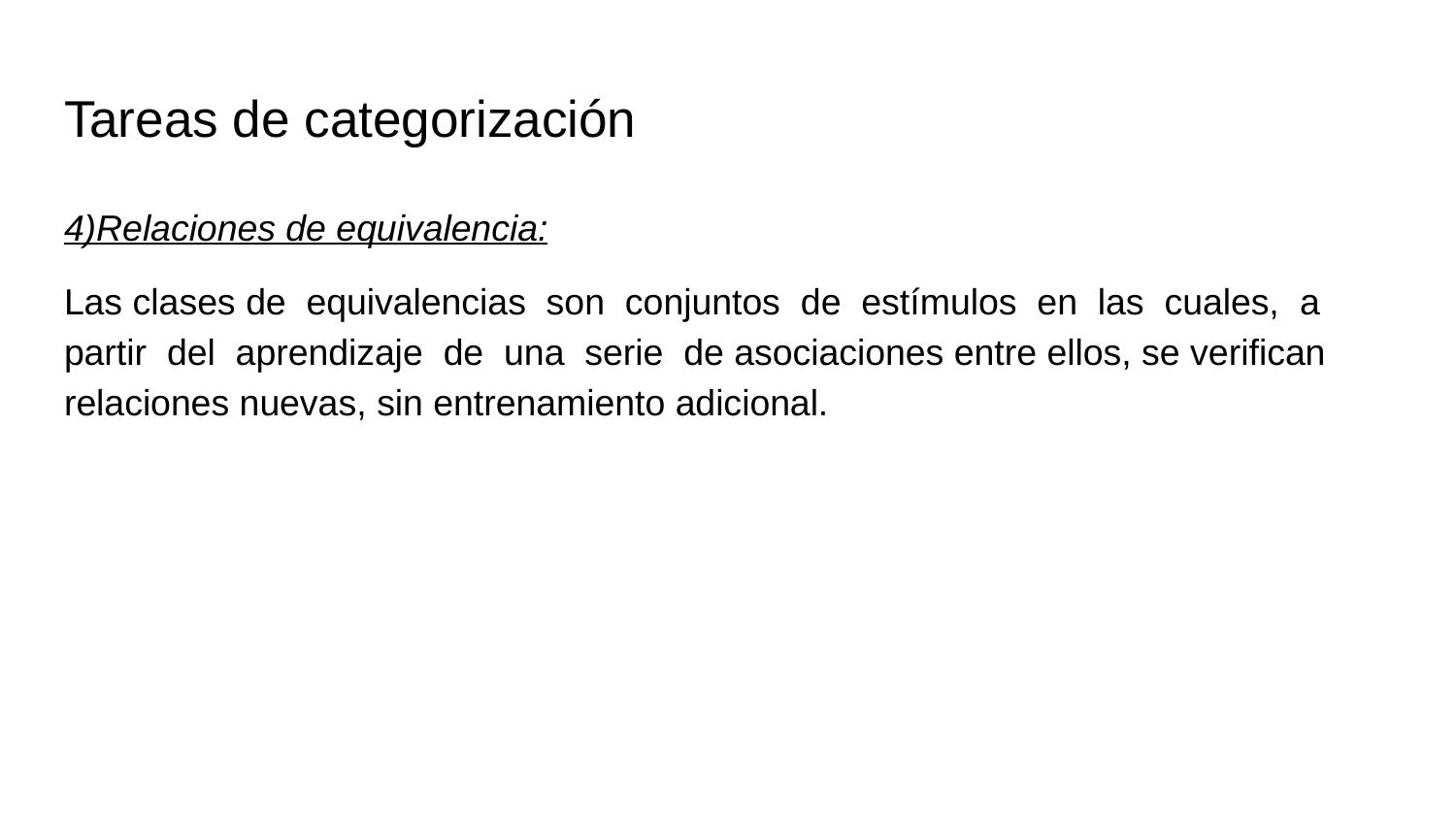

# Tareas de categorización

4)Relaciones de equivalencia:
Las clases de  equivalencias  son  conjuntos  de  estímulos  en  las  cuales,  a  partir  del  aprendizaje  de  una  serie  de asociaciones entre ellos, se verifican relaciones nuevas, sin entrenamiento adicional.